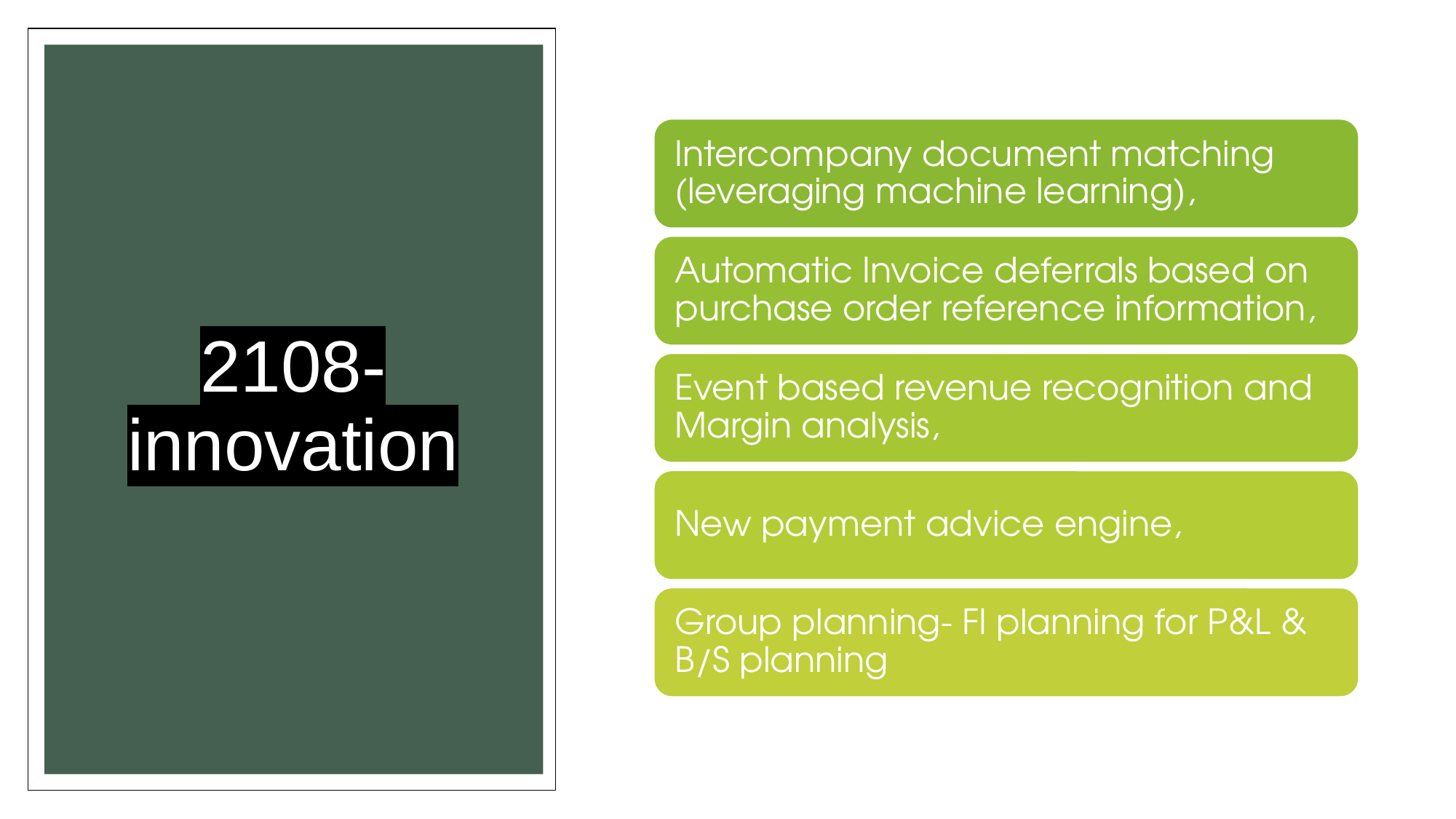

# 2108- innovation
Intercompany document matching (leveraging machine learning),
Automatic Invoice deferrals based on purchase order reference information,
Event based revenue recognition and Margin analysis,
New payment advice engine,
Group planning- FI planning for P&L & B/S planning